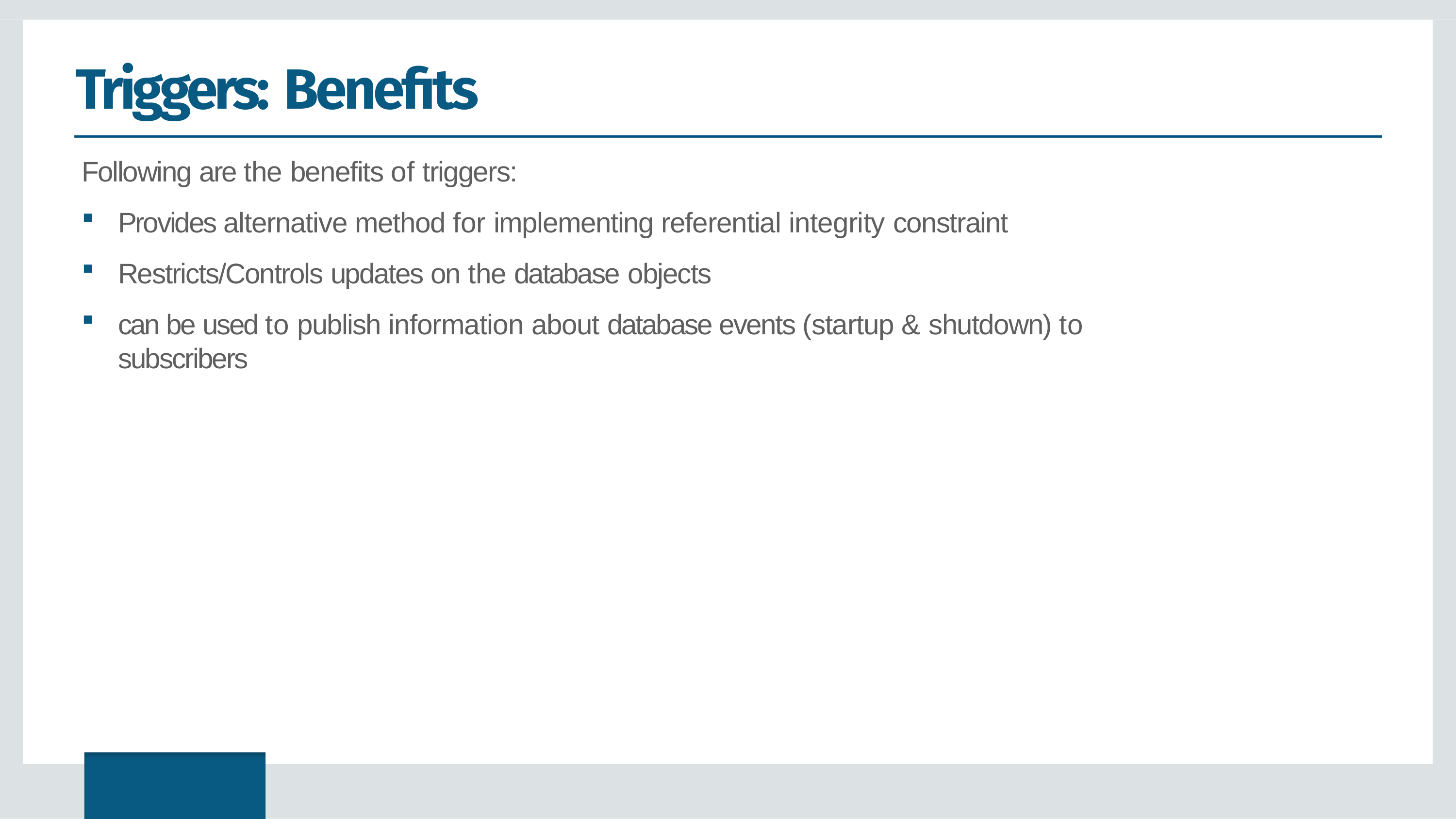

# Triggers: Benefits

Following are the benefits of triggers:
Provides alternative method for implementing referential integrity constraint
Restricts/Controls updates on the database objects
can be used to publish information about database events (startup & shutdown) to subscribers